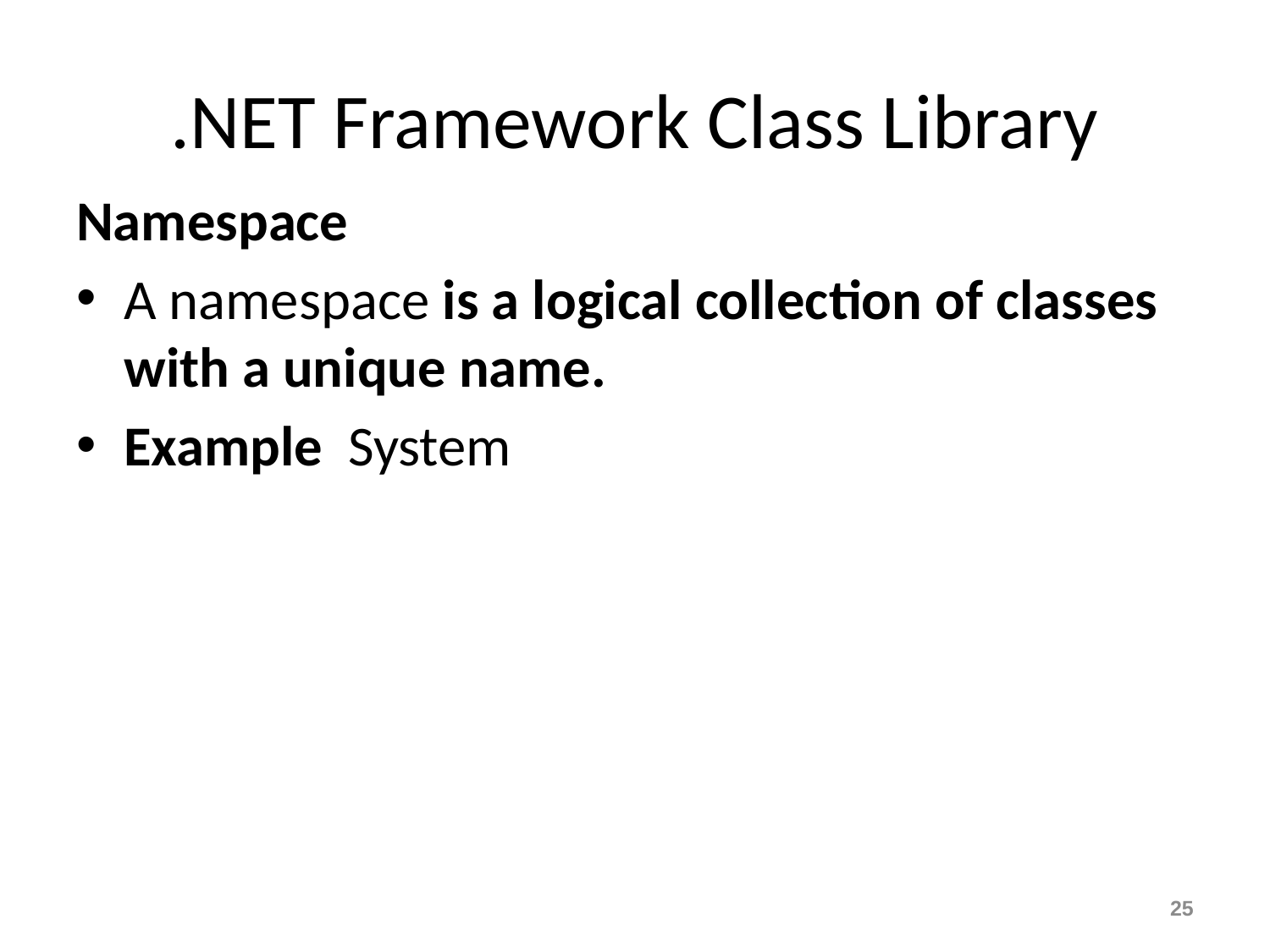

# .NET Framework Class Library
Namespace
A namespace is a logical collection of classes with a unique name.
Example  System
25